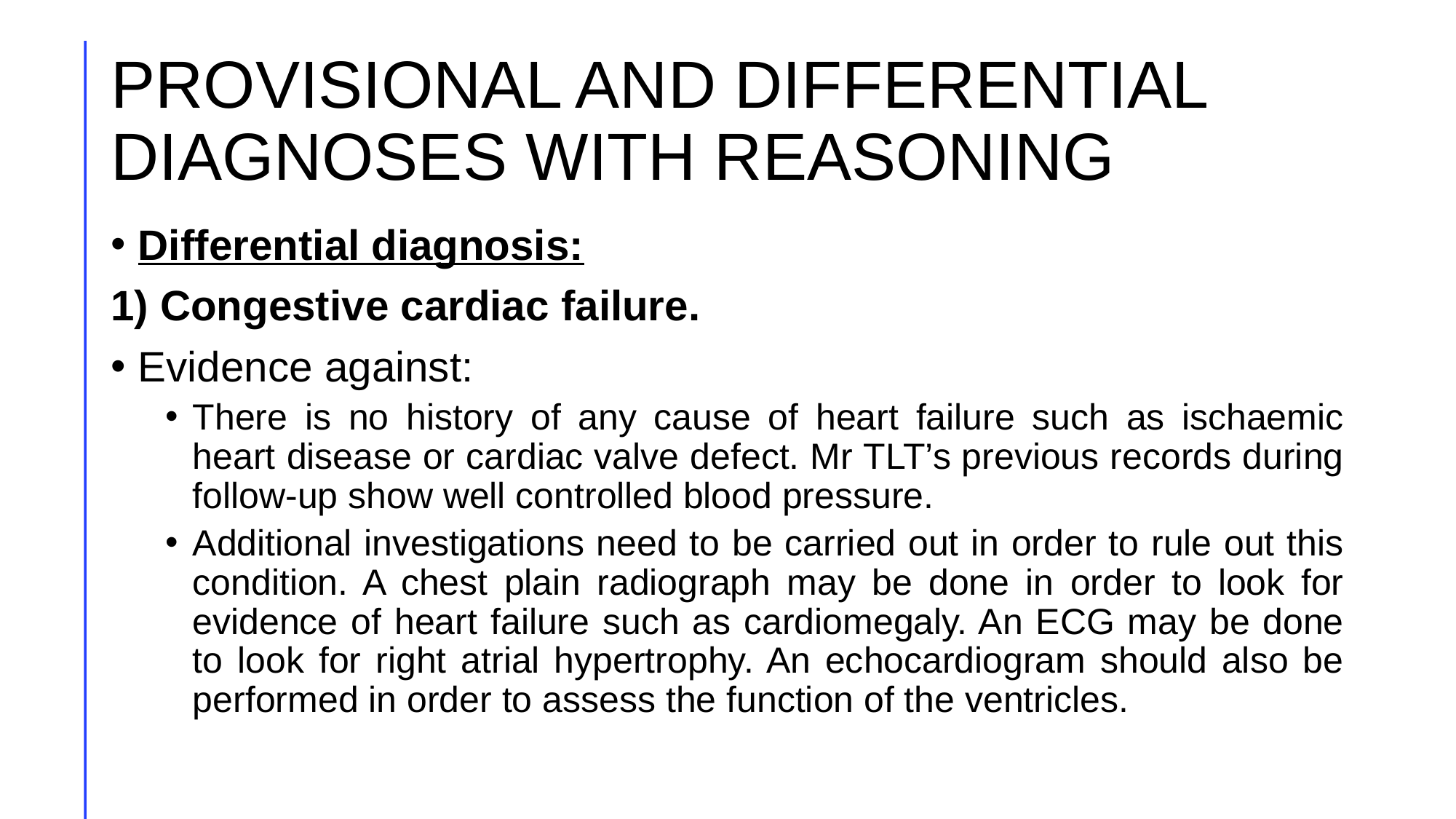

# PROVISIONAL AND DIFFERENTIAL DIAGNOSES WITH REASONING
Differential diagnosis:
1) Congestive cardiac failure.
Evidence against:
There is no history of any cause of heart failure such as ischaemic heart disease or cardiac valve defect. Mr TLT’s previous records during follow-up show well controlled blood pressure.
Additional investigations need to be carried out in order to rule out this condition. A chest plain radiograph may be done in order to look for evidence of heart failure such as cardiomegaly. An ECG may be done to look for right atrial hypertrophy. An echocardiogram should also be performed in order to assess the function of the ventricles.